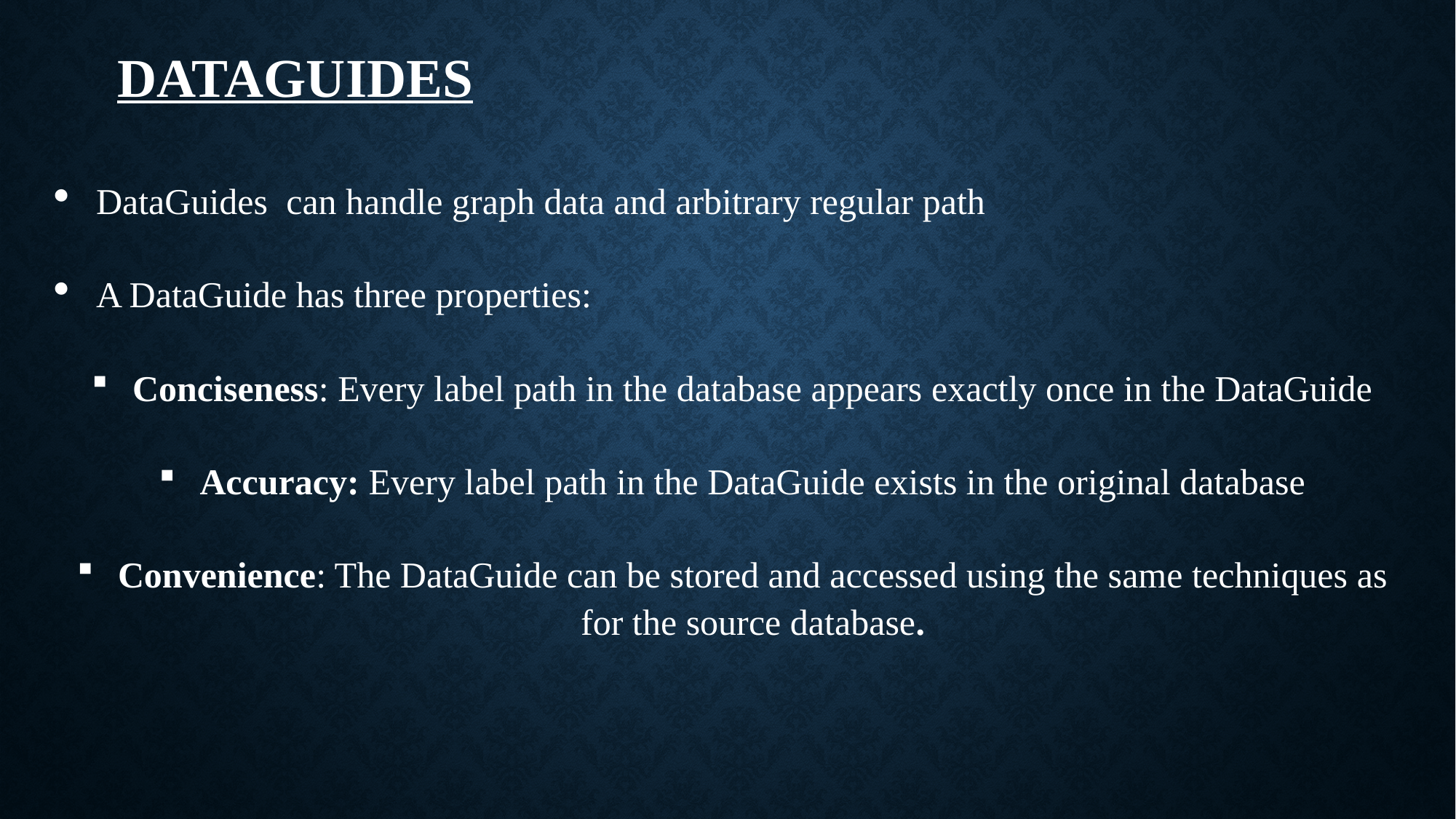

# DataGuides
DataGuides  can handle graph data and arbitrary regular path

A DataGuide has three properties:

Conciseness: Every label path in the database appears exactly once in the DataGuide

Accuracy: Every label path in the DataGuide exists in the original database

Convenience: The DataGuide can be stored and accessed using the same techniques as for the source database.